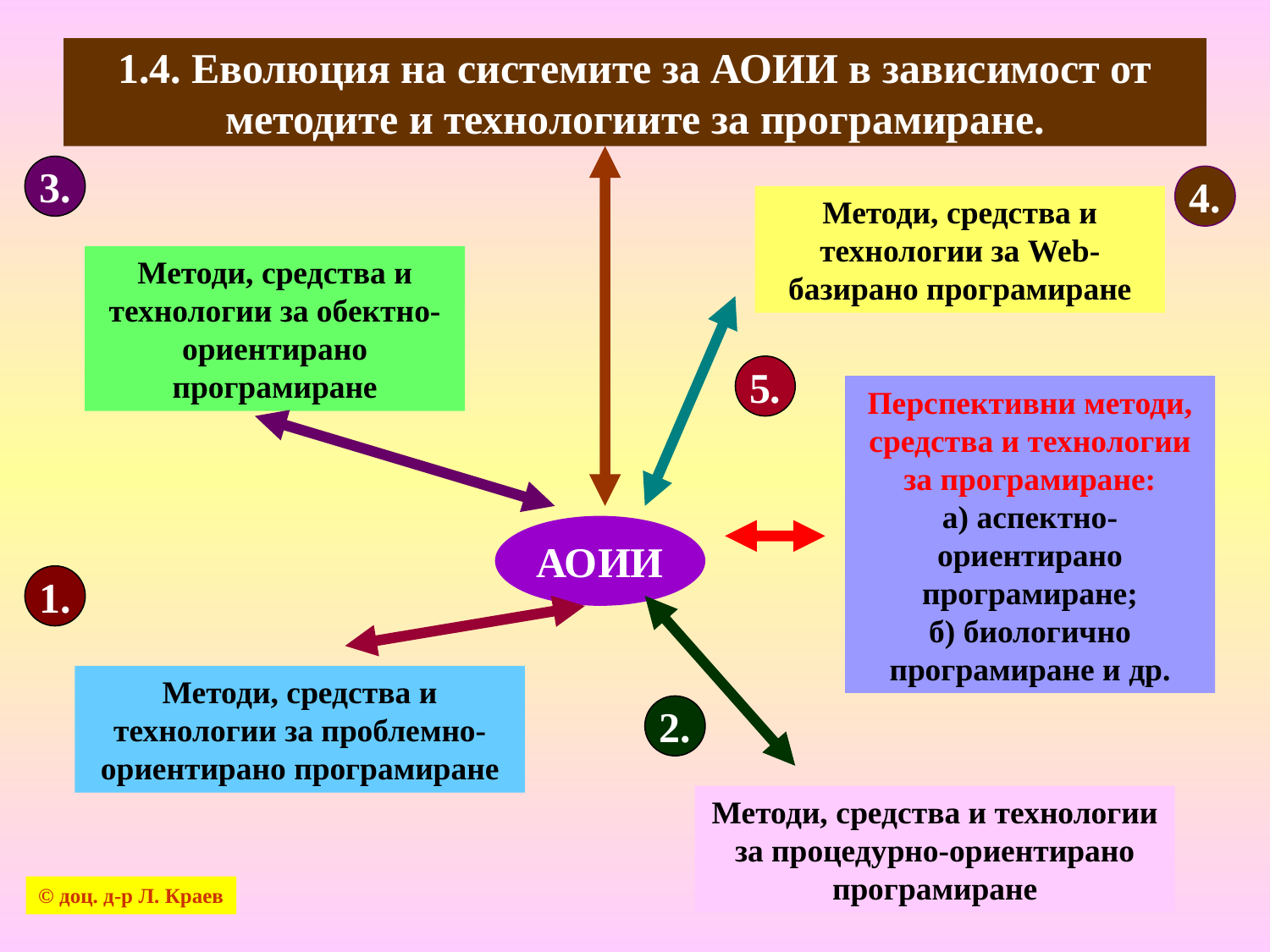

# 1.4. Еволюция на системите за АОИИ в зависимост от методите и технологиите за програмиране.

3.
4.
Методи, средства и технологии за Web-базирано програмиране
Методи, средства и технологии за обектно-ориентирано програмиране

5.
Перспективни методи, средства и технологии за програмиране:
а) аспектно-ориентирано програмиране;
б) биологично програмиране и др.

АОИИ

1.

Методи, средства и технологии за проблемно-ориентирано програмиране
2.
Методи, средства и технологии за процедурно-ориентирано програмиране
© доц. д-р Л. Краев